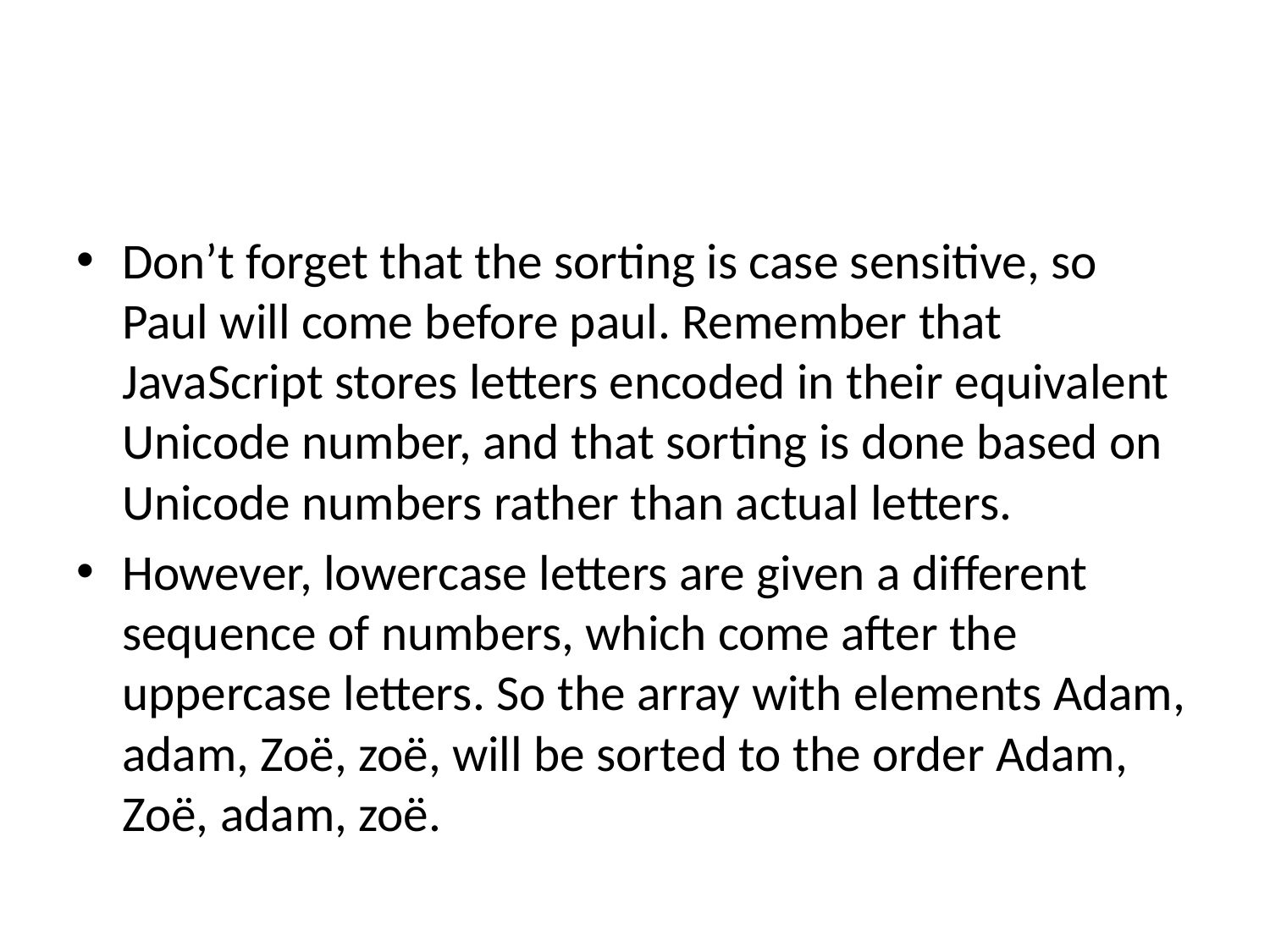

#
Don’t forget that the sorting is case sensitive, so Paul will come before paul. Remember that JavaScript stores letters encoded in their equivalent Unicode number, and that sorting is done based on Unicode numbers rather than actual letters.
However, lowercase letters are given a different sequence of numbers, which come after the uppercase letters. So the array with elements Adam, adam, Zoë, zoë, will be sorted to the order Adam, Zoë, adam, zoë.